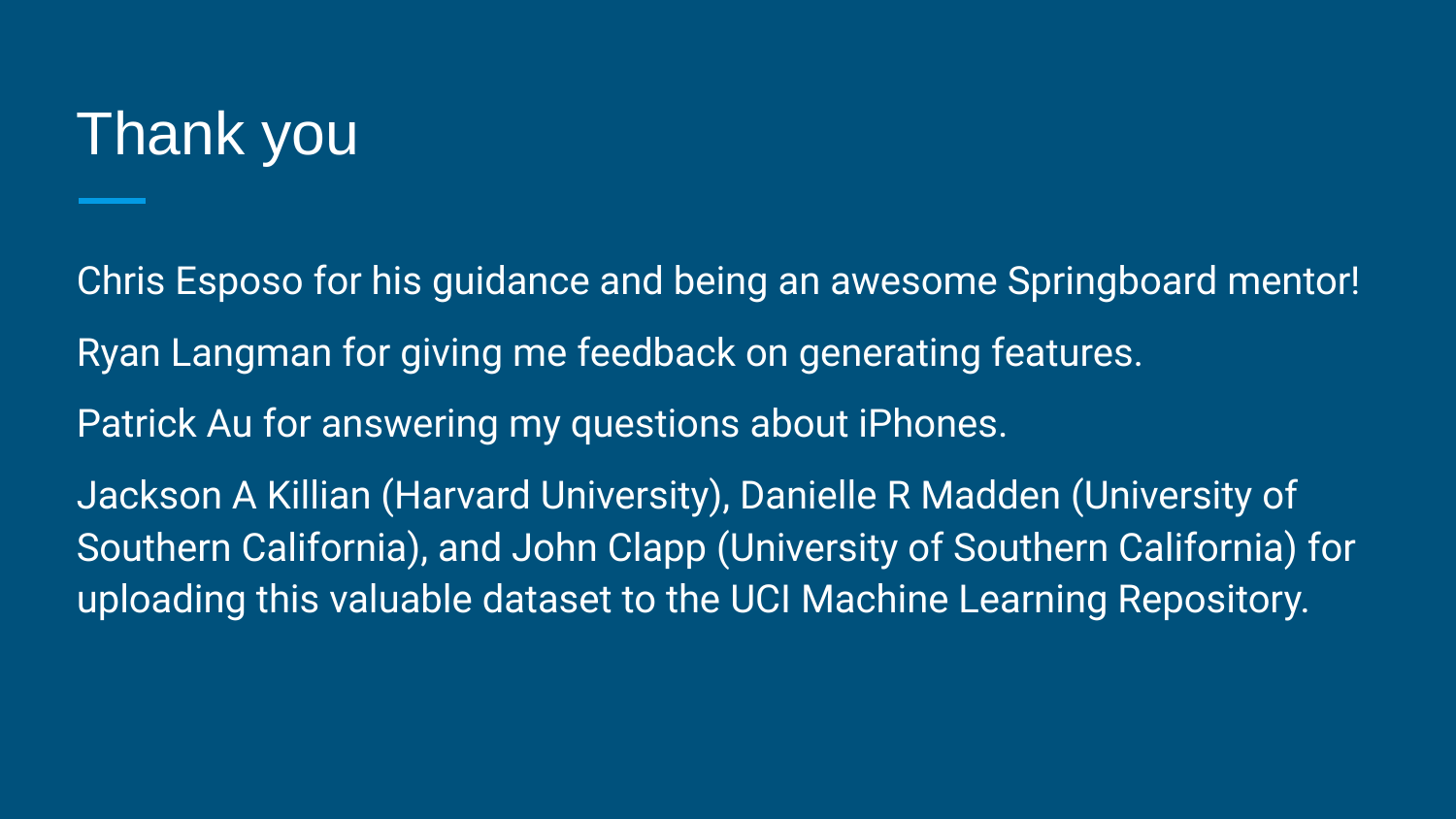

# Thank you
Chris Esposo for his guidance and being an awesome Springboard mentor!
Ryan Langman for giving me feedback on generating features.
Patrick Au for answering my questions about iPhones.
Jackson A Killian (Harvard University), Danielle R Madden (University of Southern California), and John Clapp (University of Southern California) for uploading this valuable dataset to the UCI Machine Learning Repository.